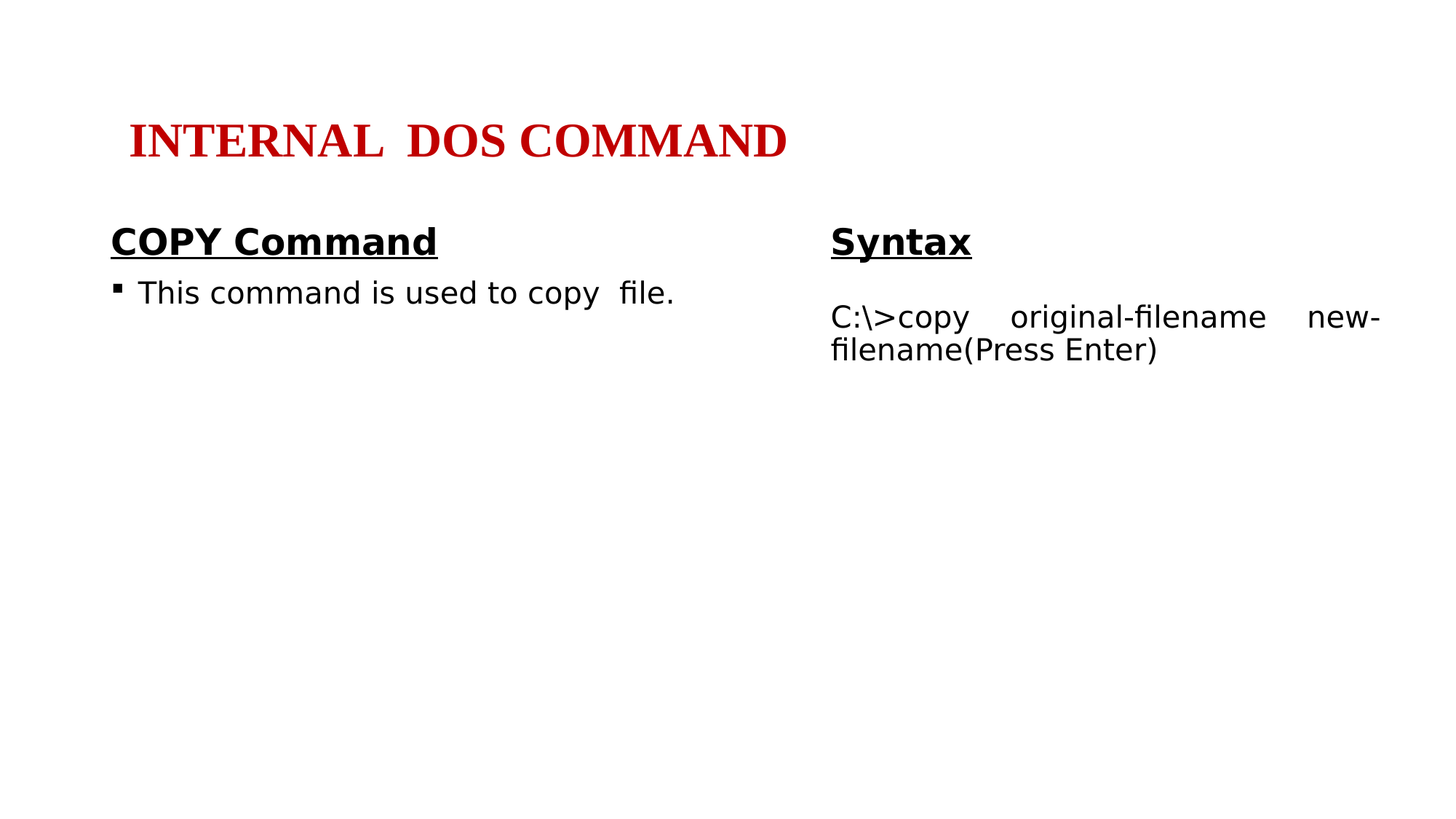

INTERNAL  DOS COMMAND
COPY Command
This command is used to copy  file.
Syntax
C:\>copy original-filename new-filename(Press Enter)